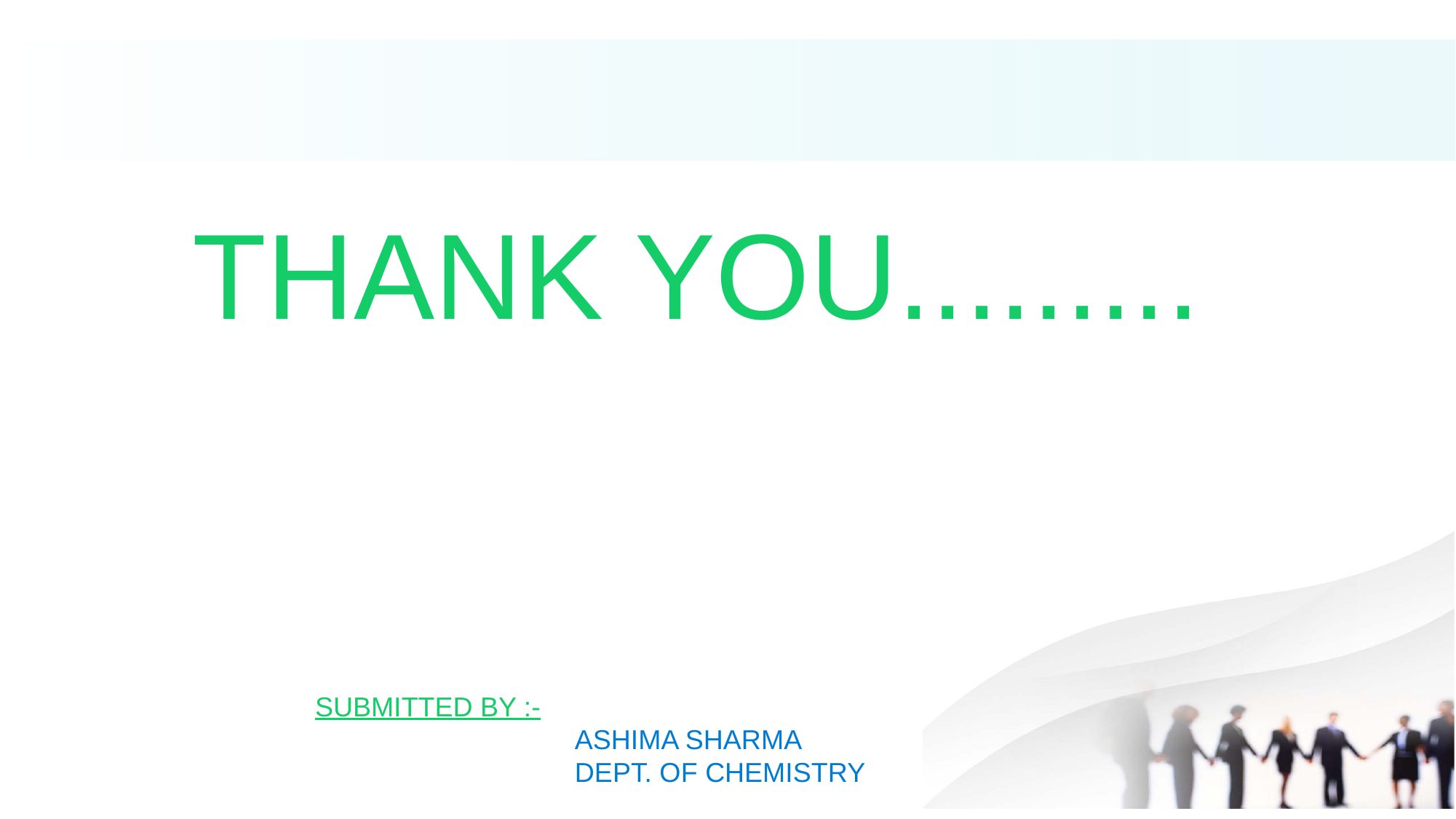

THANK YOU.........
SUBMITTED BY :-
                                  ASHIMA SHARMA
                                  DEPT. OF CHEMISTRY